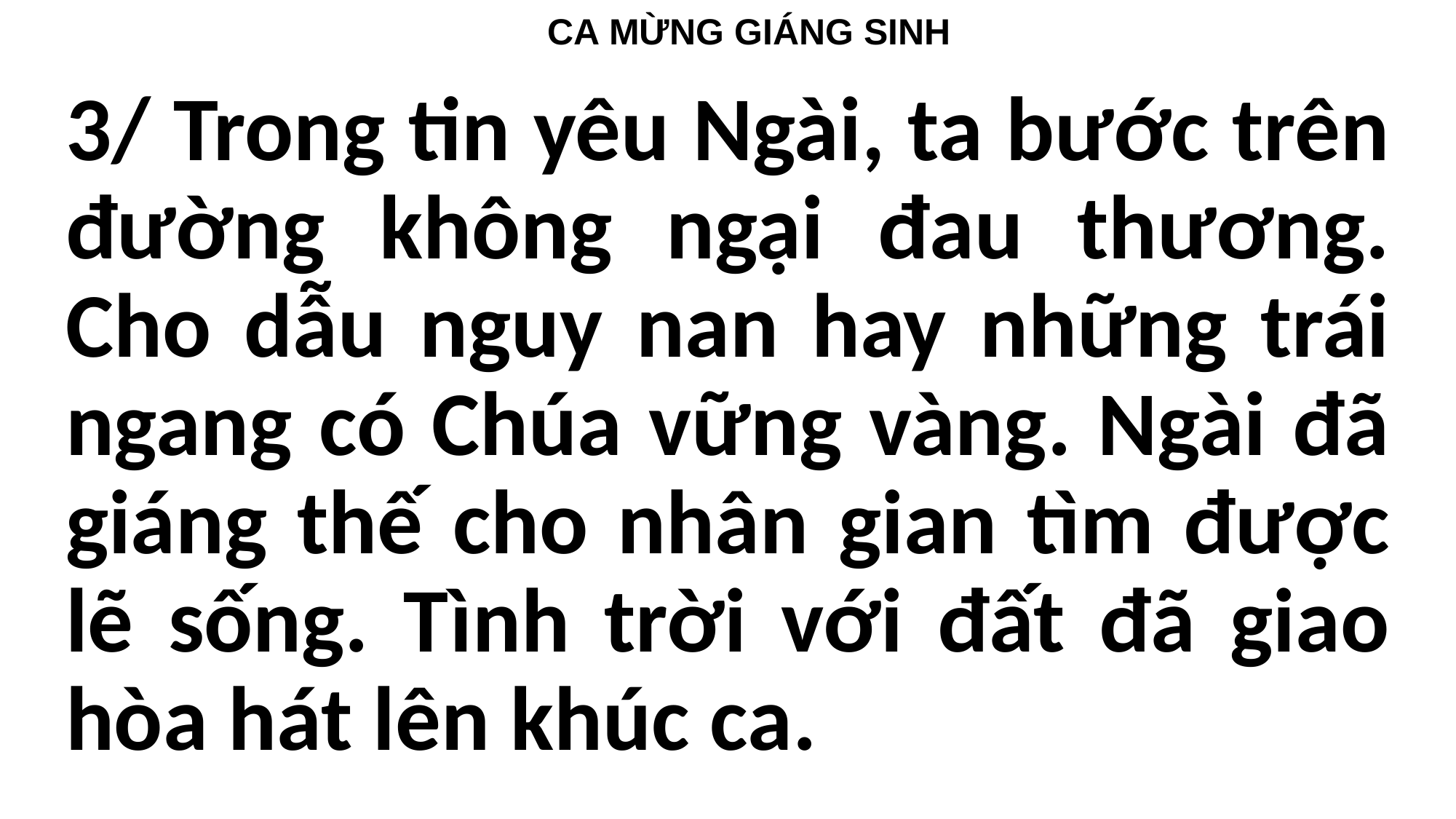

CA MỪNG GIÁNG SINH
3/ Trong tin yêu Ngài, ta bước trên đường không ngại đau thương. Cho dẫu nguy nan hay những trái ngang có Chúa vững vàng. Ngài đã giáng thế cho nhân gian tìm được lẽ sống. Tình trời với đất đã giao hòa hát lên khúc ca.